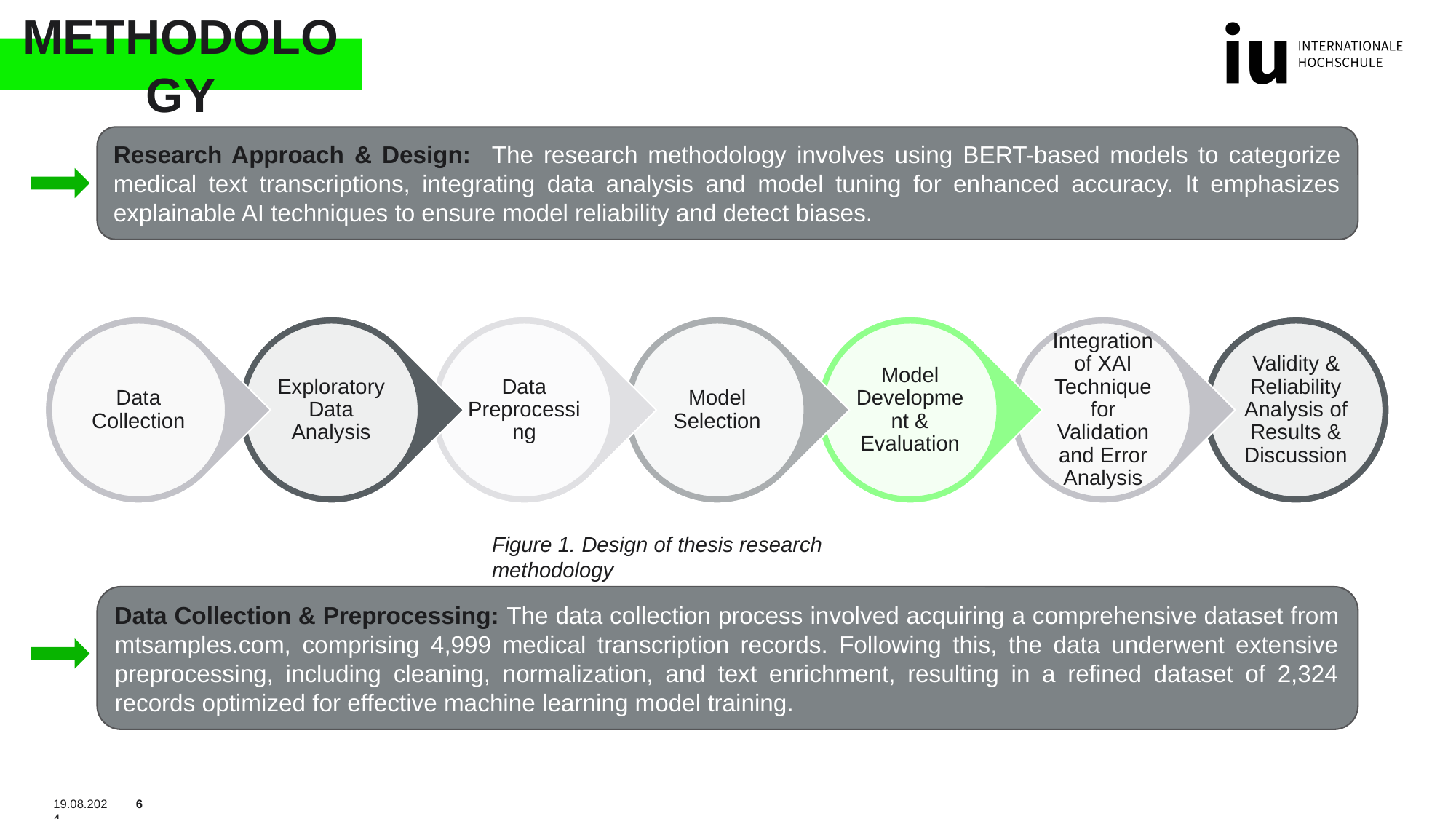

METHODOLOGY
Research Approach & Design:  The research methodology involves using BERT-based models to categorize medical text transcriptions, integrating data analysis and model tuning for enhanced accuracy. It emphasizes explainable AI techniques to ensure model reliability and detect biases.

Validity & Reliability Analysis of Results & Discussion
Integration of XAI Technique for Validation and Error Analysis
Model Development & Evaluation
Model Selection
Data Preprocessing
Exploratory Data Analysis
Data Collection
Figure 1. Design of thesis research methodology
Data Collection & Preprocessing: The data collection process involved acquiring a comprehensive dataset from mtsamples.com, comprising 4,999 medical transcription records. Following this, the data underwent extensive preprocessing, including cleaning, normalization, and text enrichment, resulting in a refined dataset of 2,324 records optimized for effective machine learning model training.

19.08.2024
6